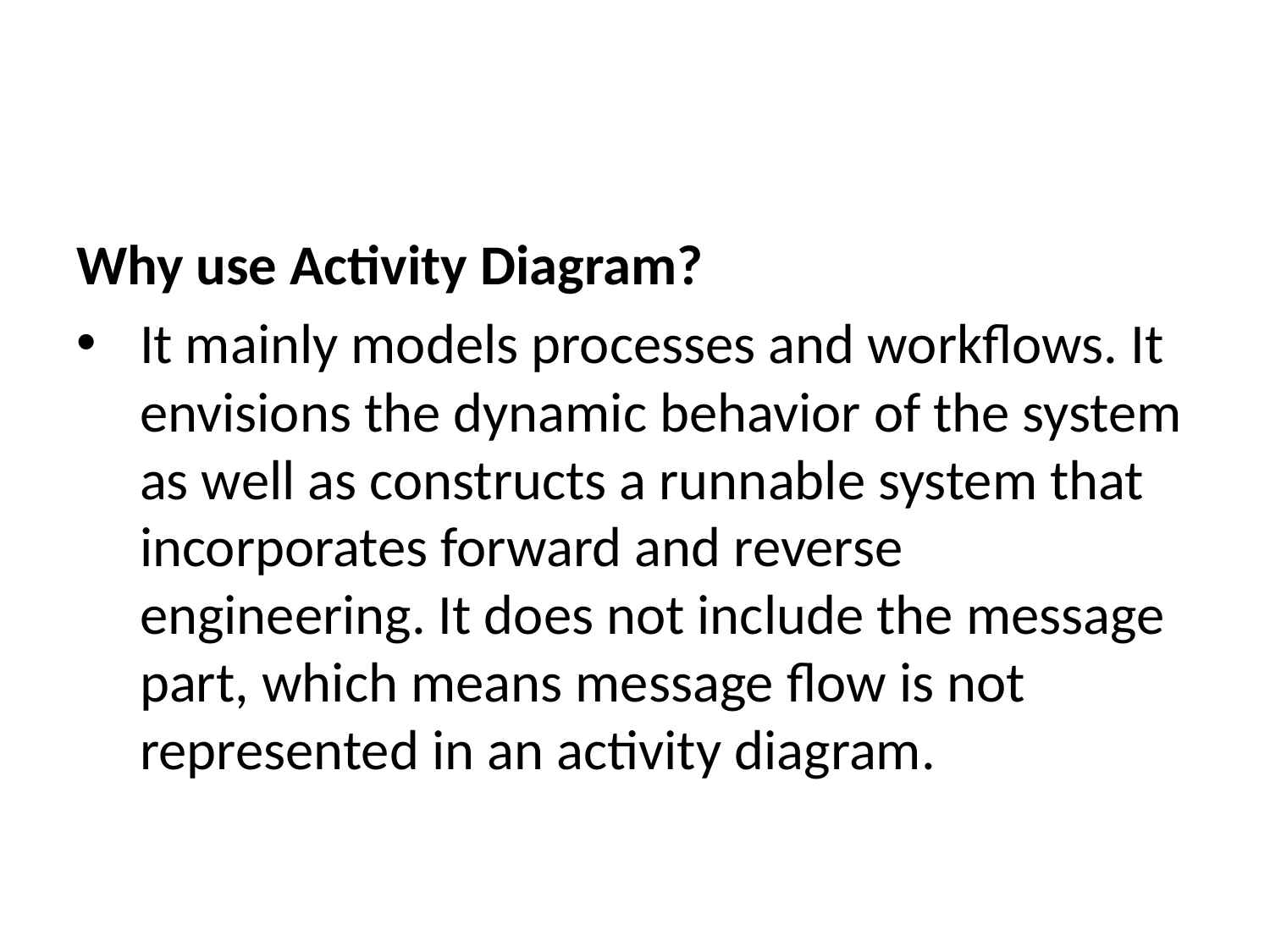

Why use Activity Diagram?
It mainly models processes and workflows. It envisions the dynamic behavior of the system as well as constructs a runnable system that incorporates forward and reverse engineering. It does not include the message part, which means message flow is not represented in an activity diagram.